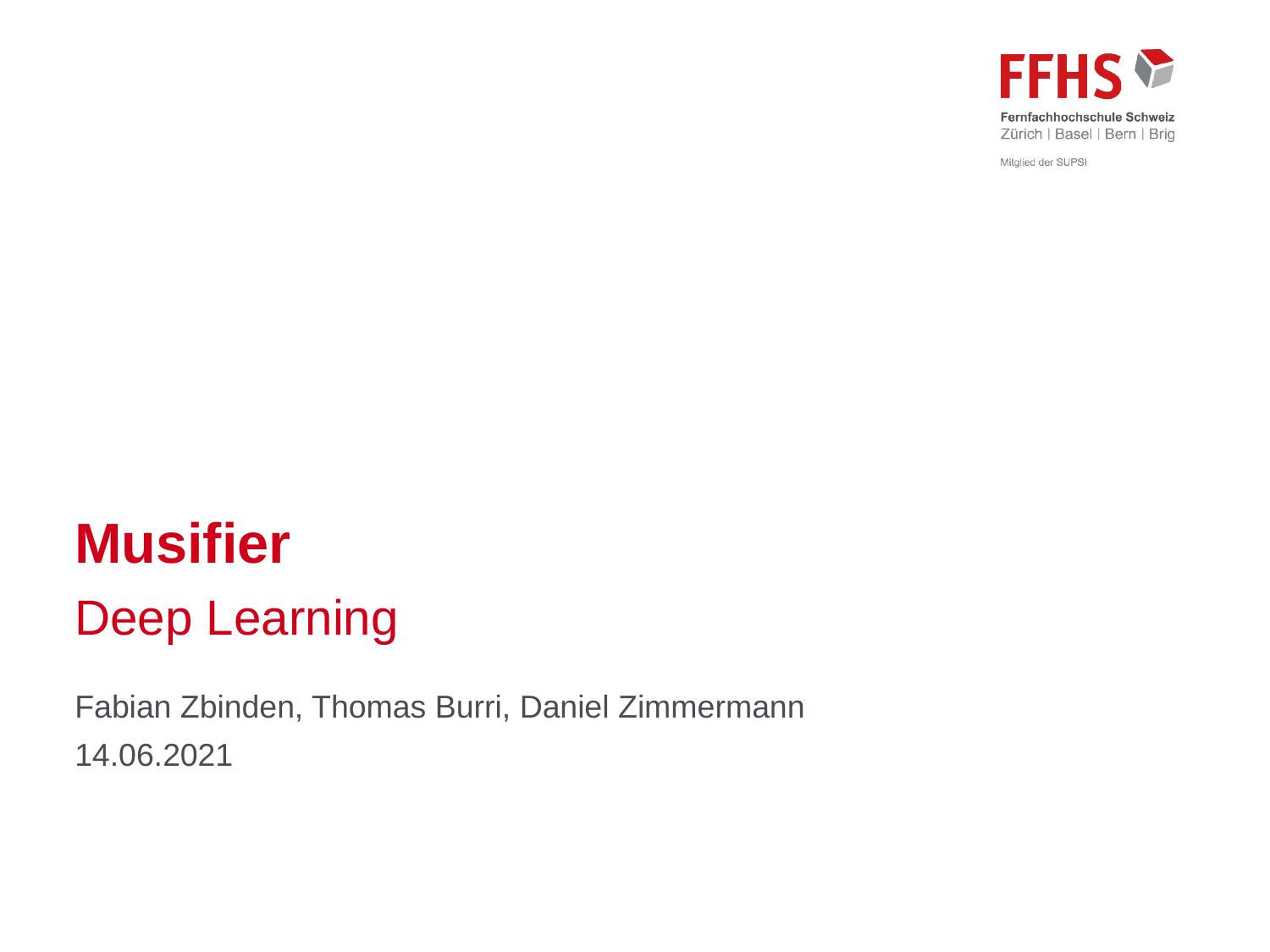

# Musifier
Deep Learning
Fabian Zbinden, Thomas Burri, Daniel Zimmermann
14.06.2021